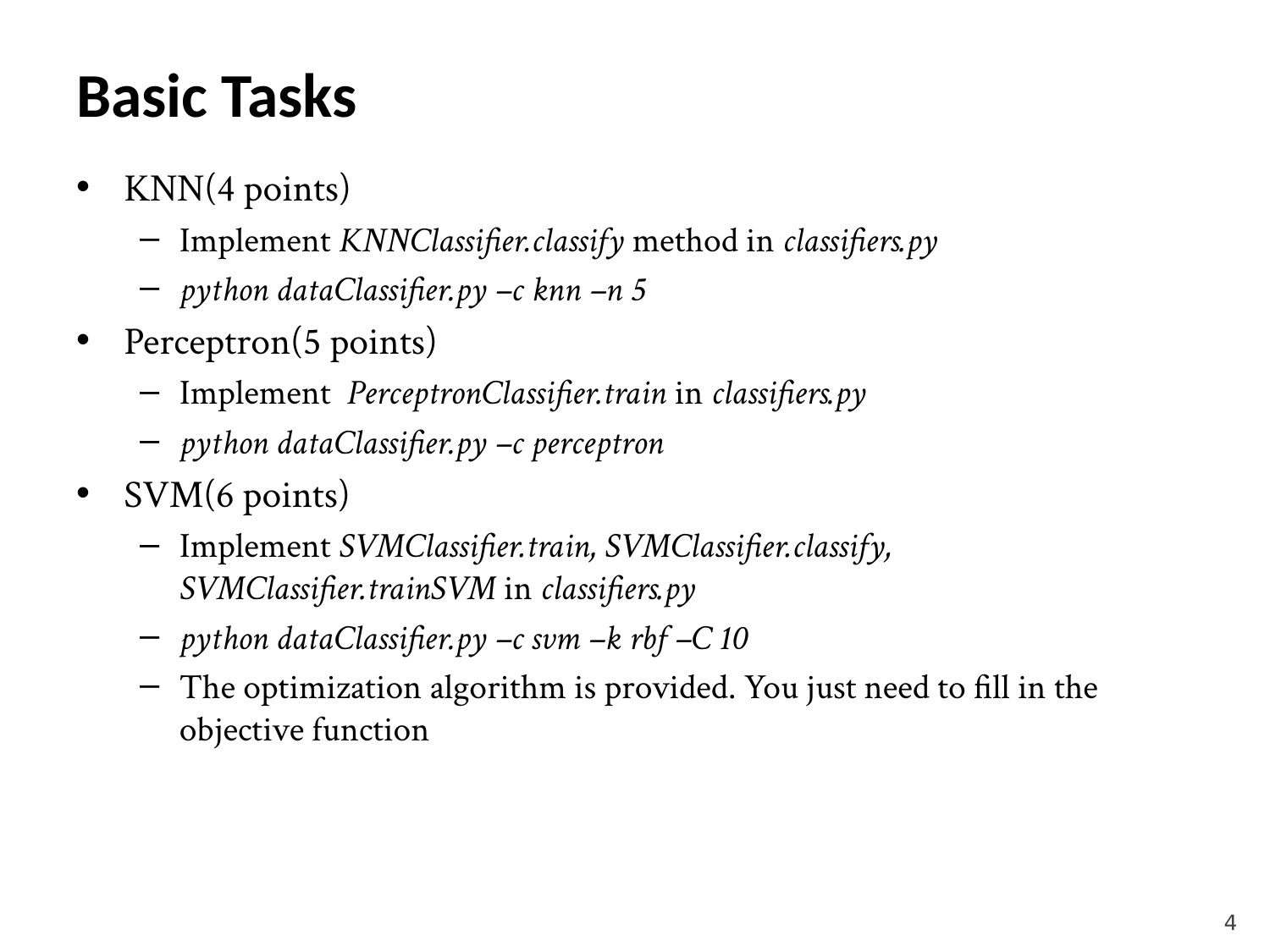

# Basic Tasks
KNN(4 points)
Implement KNNClassifier.classify method in classifiers.py
python dataClassifier.py –c knn –n 5
Perceptron(5 points)
Implement  PerceptronClassifier.train in classifiers.py
python dataClassifier.py –c perceptron
SVM(6 points)
Implement SVMClassifier.train, SVMClassifier.classify, SVMClassifier.trainSVM in classifiers.py
python dataClassifier.py –c svm –k rbf –C 10
The optimization algorithm is provided. You just need to fill in the objective function